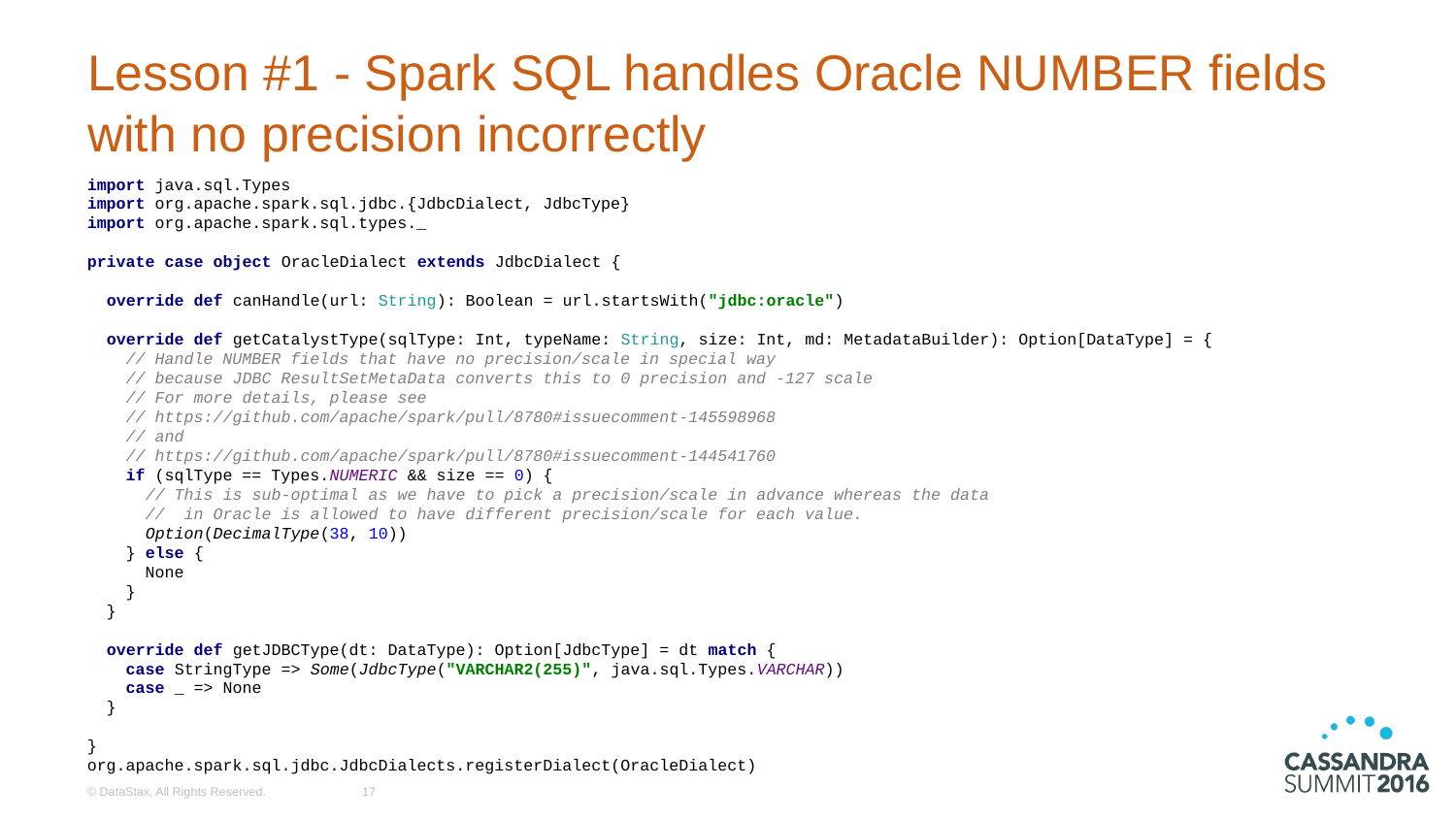

# Lesson #1 - Spark SQL handles Oracle NUMBER fields with no precision incorrectly

import java.sql.Types
import org.apache.spark.sql.jdbc.{JdbcDialect, JdbcType}
import org.apache.spark.sql.types._
private case object OracleDialect extends JdbcDialect {
  override def canHandle(url: String): Boolean = url.startsWith("jdbc:oracle")
  override def getCatalystType(sqlType: Int, typeName: String, size: Int, md: MetadataBuilder): Option[DataType] = {
    // Handle NUMBER fields that have no precision/scale in special way
    // because JDBC ResultSetMetaData converts this to 0 precision and -127 scale
    // For more details, please see
    // https://github.com/apache/spark/pull/8780#issuecomment-145598968
    // and
    // https://github.com/apache/spark/pull/8780#issuecomment-144541760
    if (sqlType == Types.NUMERIC && size == 0) {
      // This is sub-optimal as we have to pick a precision/scale in advance whereas the data
      //  in Oracle is allowed to have different precision/scale for each value.
      Option(DecimalType(38, 10))
    } else {
      None
    }
  }
  override def getJDBCType(dt: DataType): Option[JdbcType] = dt match {
    case StringType => Some(JdbcType("VARCHAR2(255)", java.sql.Types.VARCHAR))
    case _ => None
  }
}
org.apache.spark.sql.jdbc.JdbcDialects.registerDialect(OracleDialect)
© DataStax, All Rights Reserved.
17